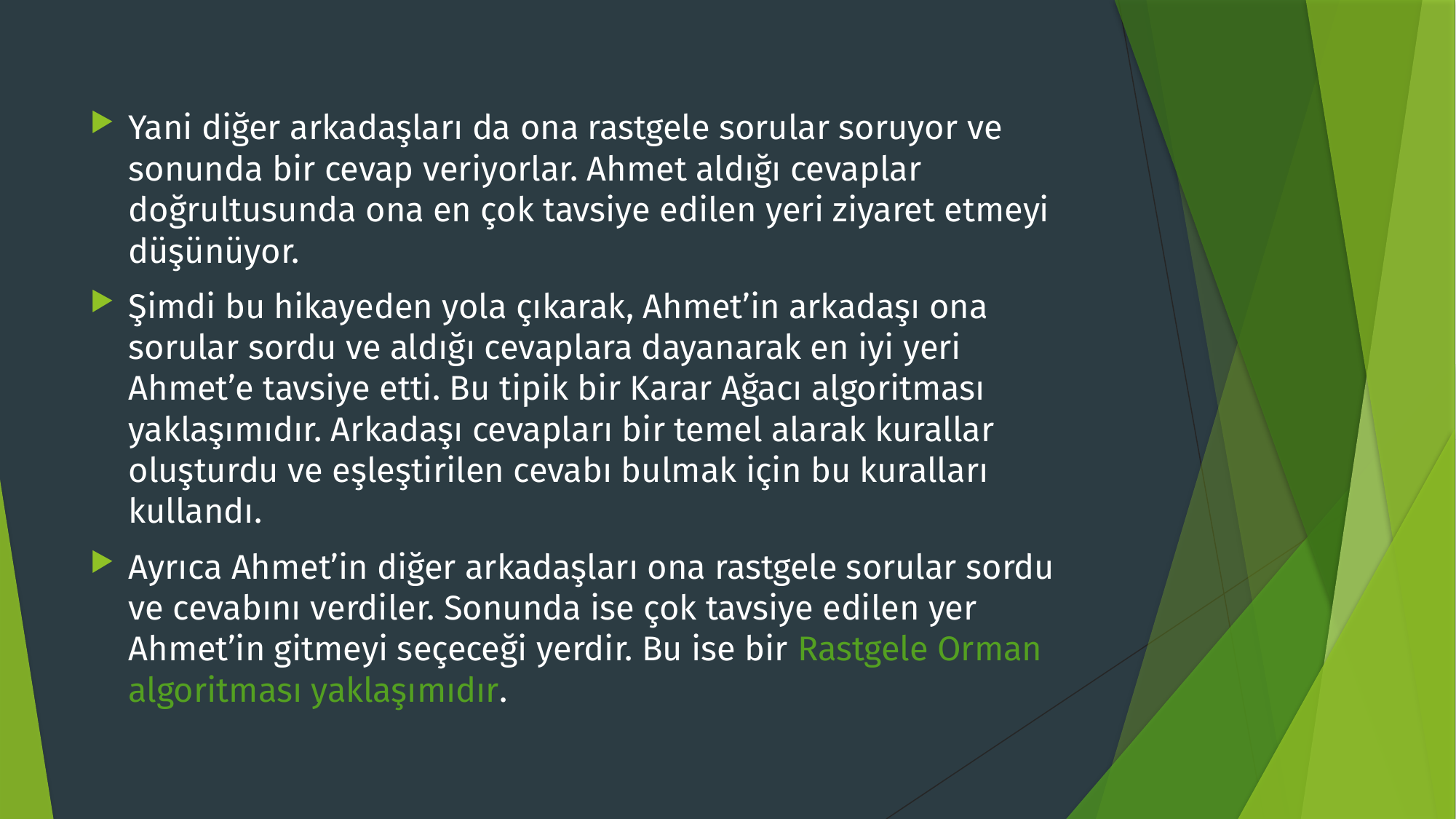

Yani diğer arkadaşları da ona rastgele sorular soruyor ve sonunda bir cevap veriyorlar. Ahmet aldığı cevaplar doğrultusunda ona en çok tavsiye edilen yeri ziyaret etmeyi düşünüyor.
Şimdi bu hikayeden yola çıkarak, Ahmet’in arkadaşı ona sorular sordu ve aldığı cevaplara dayanarak en iyi yeri Ahmet’e tavsiye etti. Bu tipik bir Karar Ağacı algoritması yaklaşımıdır. Arkadaşı cevapları bir temel alarak kurallar oluşturdu ve eşleştirilen cevabı bulmak için bu kuralları kullandı.
Ayrıca Ahmet’in diğer arkadaşları ona rastgele sorular sordu ve cevabını verdiler. Sonunda ise çok tavsiye edilen yer Ahmet’in gitmeyi seçeceği yerdir. Bu ise bir Rastgele Orman algoritması yaklaşımıdır.